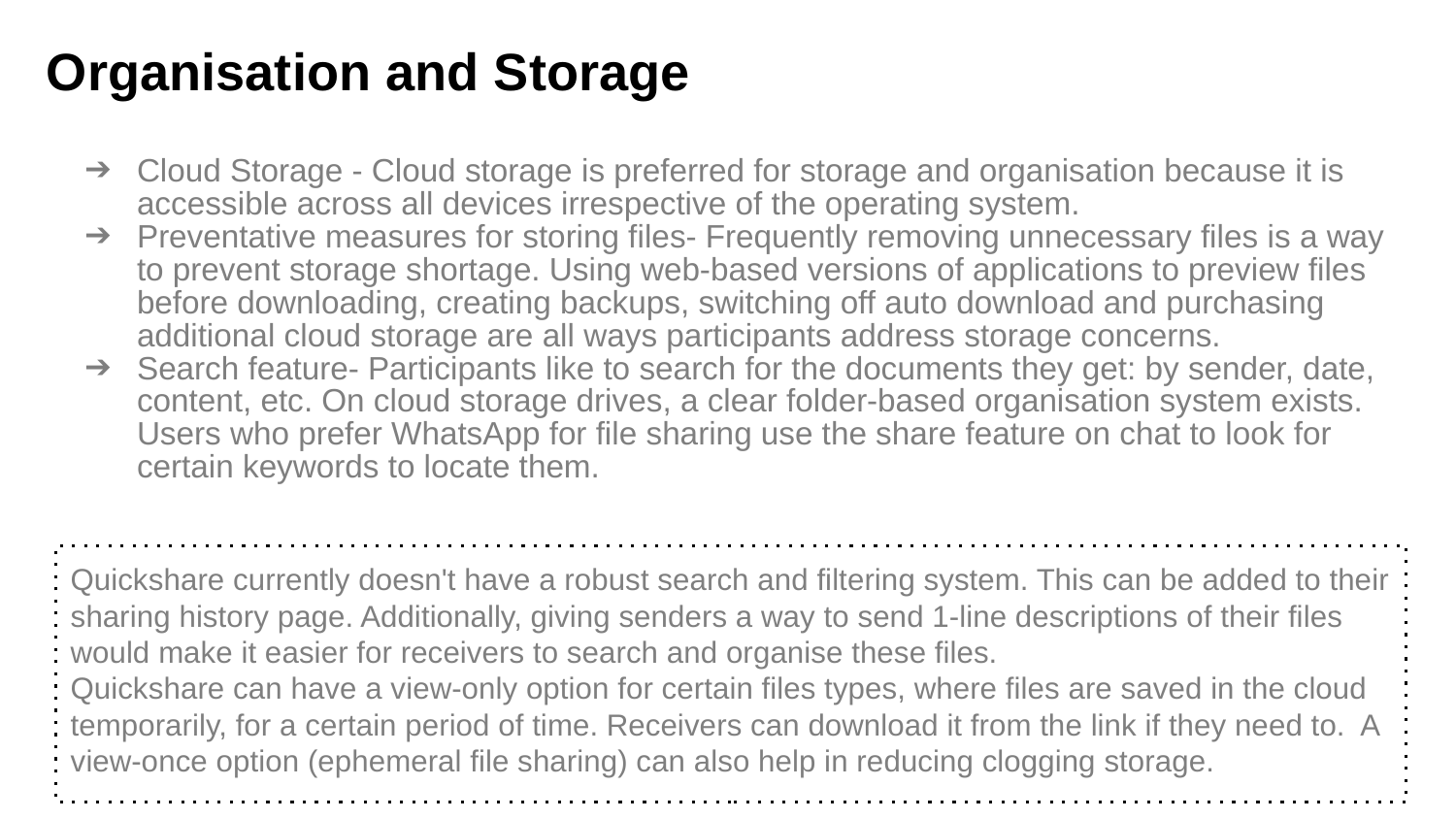

# Organisation and Storage
Cloud Storage - Cloud storage is preferred for storage and organisation because it is accessible across all devices irrespective of the operating system.
Preventative measures for storing files- Frequently removing unnecessary files is a way to prevent storage shortage. Using web-based versions of applications to preview files before downloading, creating backups, switching off auto download and purchasing additional cloud storage are all ways participants address storage concerns.
Search feature- Participants like to search for the documents they get: by sender, date, content, etc. On cloud storage drives, a clear folder-based organisation system exists. Users who prefer WhatsApp for file sharing use the share feature on chat to look for certain keywords to locate them.
Quickshare currently doesn't have a robust search and filtering system. This can be added to their sharing history page. Additionally, giving senders a way to send 1-line descriptions of their files would make it easier for receivers to search and organise these files.
Quickshare can have a view-only option for certain files types, where files are saved in the cloud temporarily, for a certain period of time. Receivers can download it from the link if they need to.  A view-once option (ephemeral file sharing) can also help in reducing clogging storage.